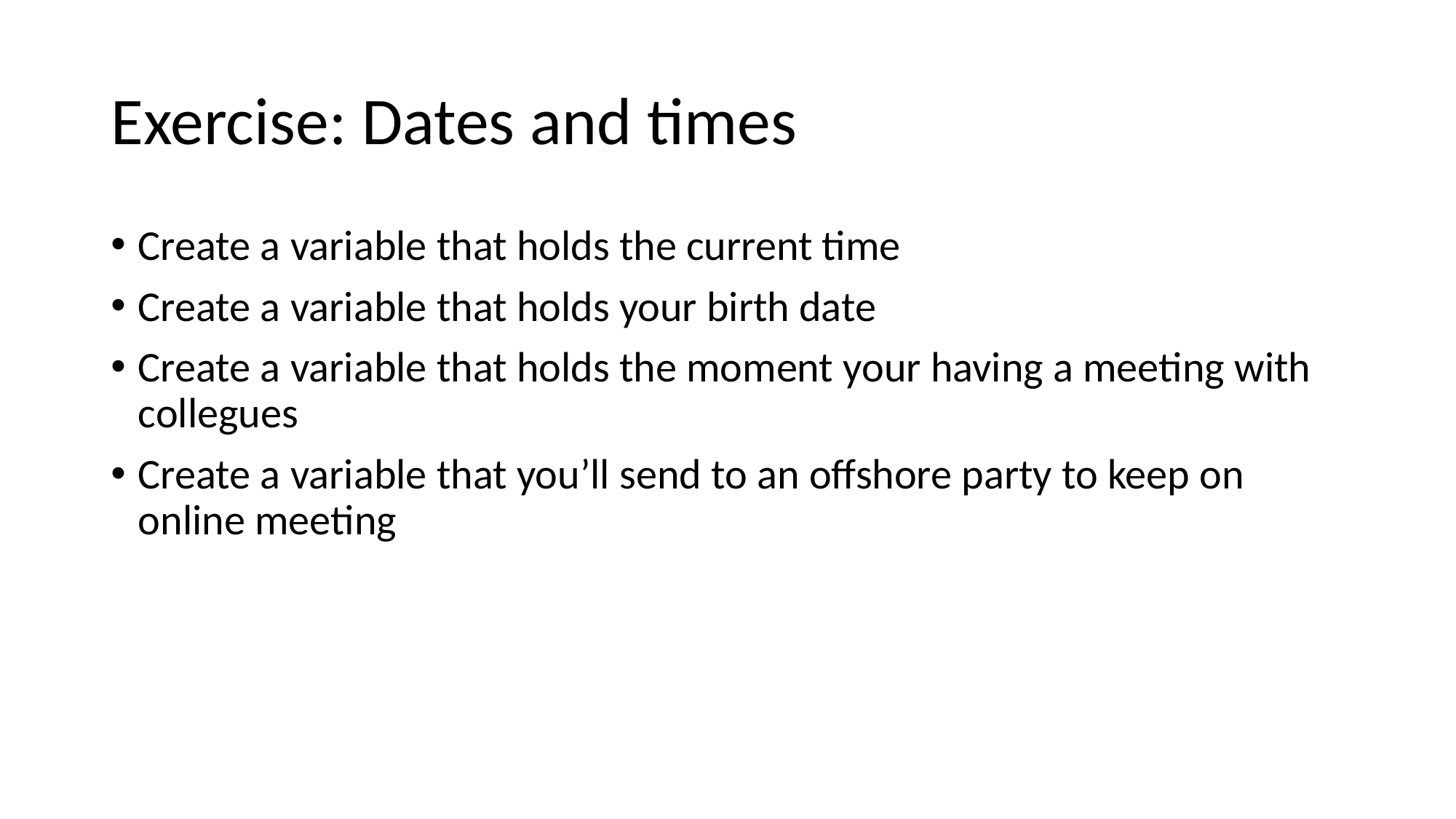

# Exercise: Dates and times
Create a variable that holds the current time
Create a variable that holds your birth date
Create a variable that holds the moment your having a meeting with collegues
Create a variable that you’ll send to an offshore party to keep on online meeting